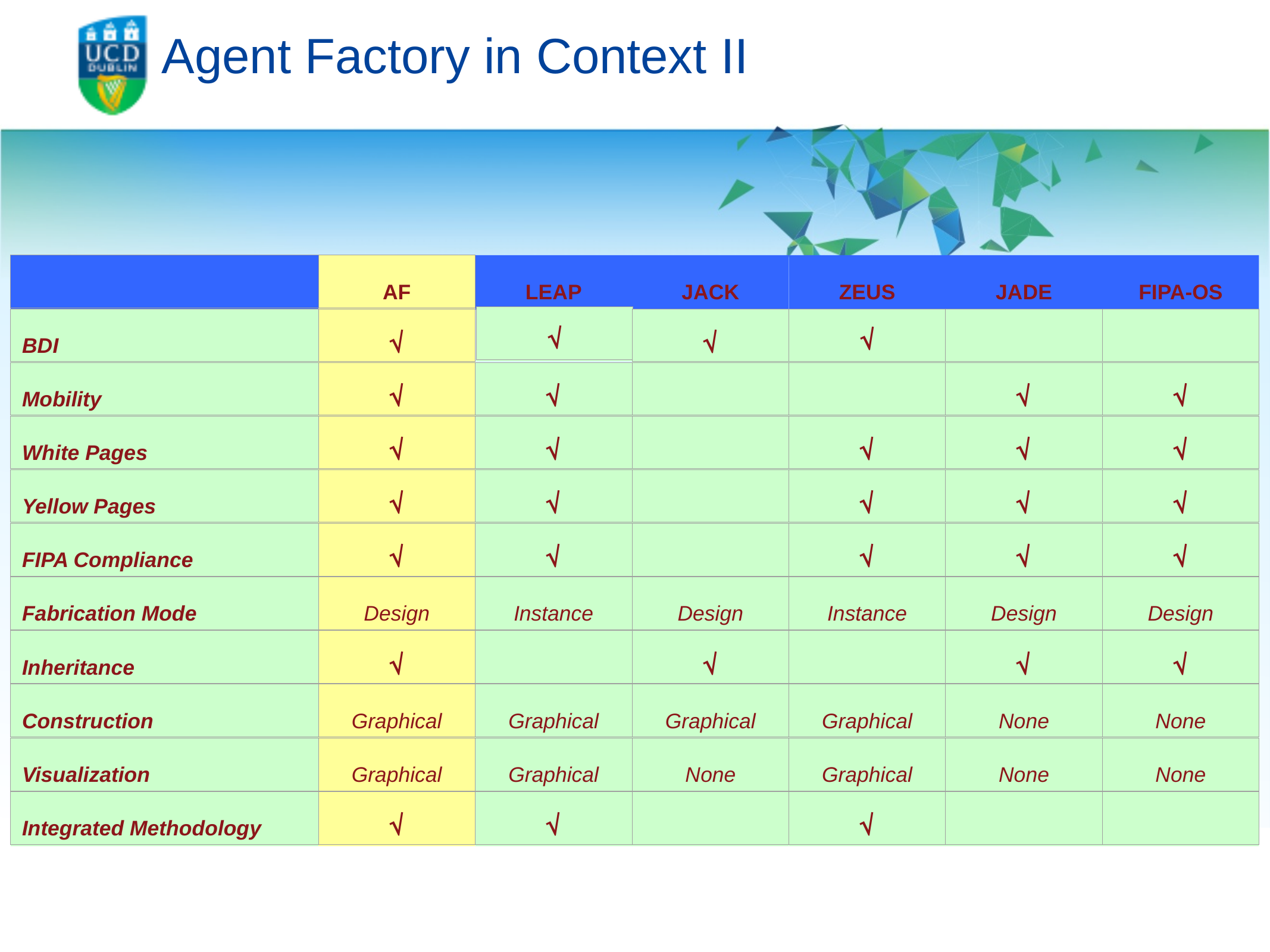

Table 1.  A Comparison of Agent Prototyping Environments

# Agent Factory in Context II

AF

LEAP

JACK

ZEUS

JADE

FIPA-OS

BDI

√

√

√
√

Mobility

√

√

√

√

White Pages

√

√

√

√

√

Yellow Pages

√

√

√

√

√

FIPA Compliance

√

√

√

√

√

Fabrication Mode

Design

Instance

Design

Instance

Design

Design

Inheritance

√

√

√

√

Construction

Graphical

Graphical

Graphical

Graphical

None

None

Visualization

Graphical

Graphical

None

Graphical

None

None

Integrated Methodology

√

√

√